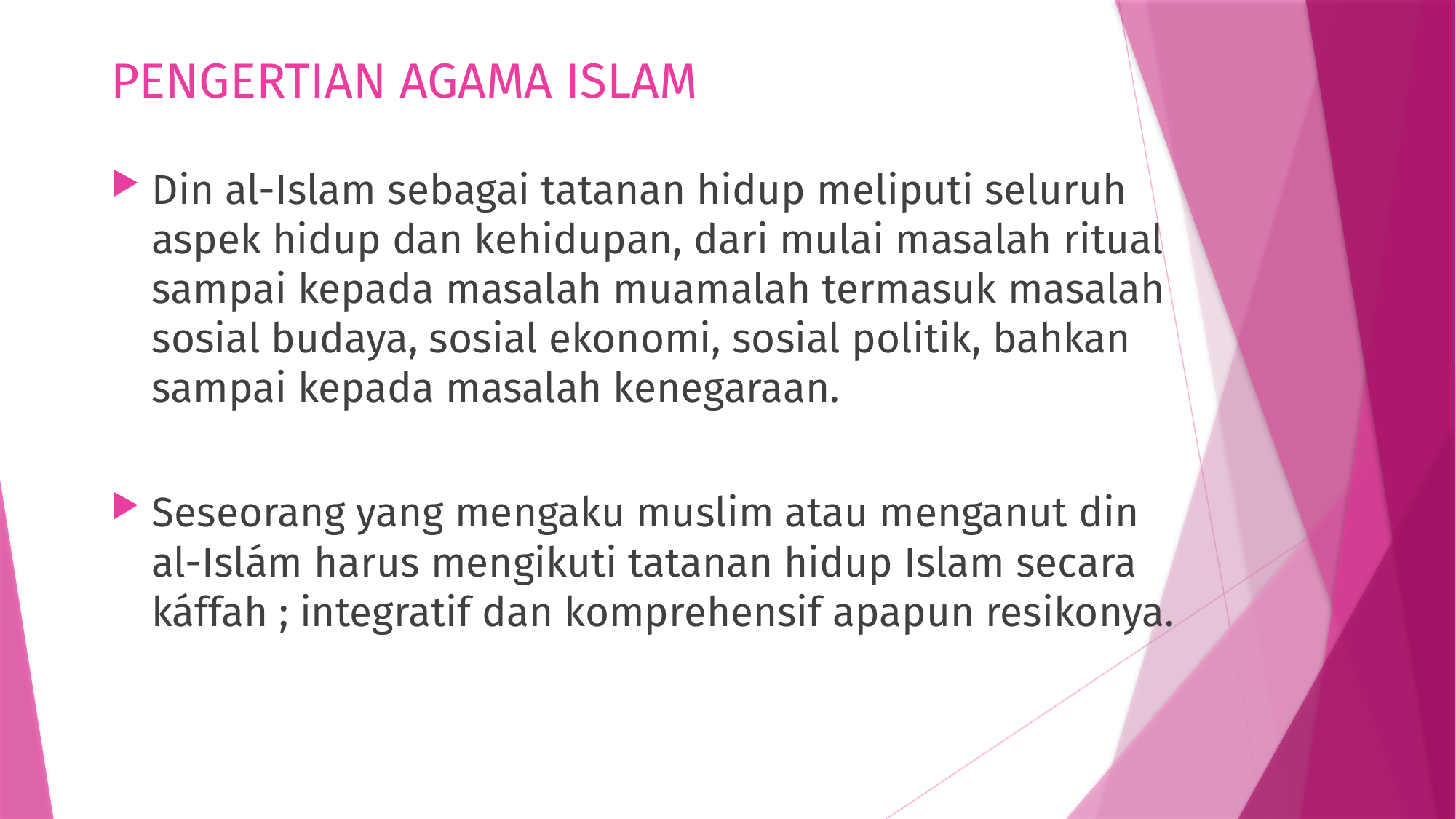

# PENGERTIAN AGAMA ISLAM
Din al-Islam sebagai tatanan hidup meliputi seluruh aspek hidup dan kehidupan, dari mulai masalah ritual sampai kepada masalah muamalah termasuk masalah sosial budaya, sosial ekonomi, sosial politik, bahkan sampai kepada masalah kenegaraan.

Seseorang yang mengaku muslim atau menganut din al-Islám harus mengikuti tatanan hidup Islam secara káffah ; integratif dan komprehensif apapun resikonya.